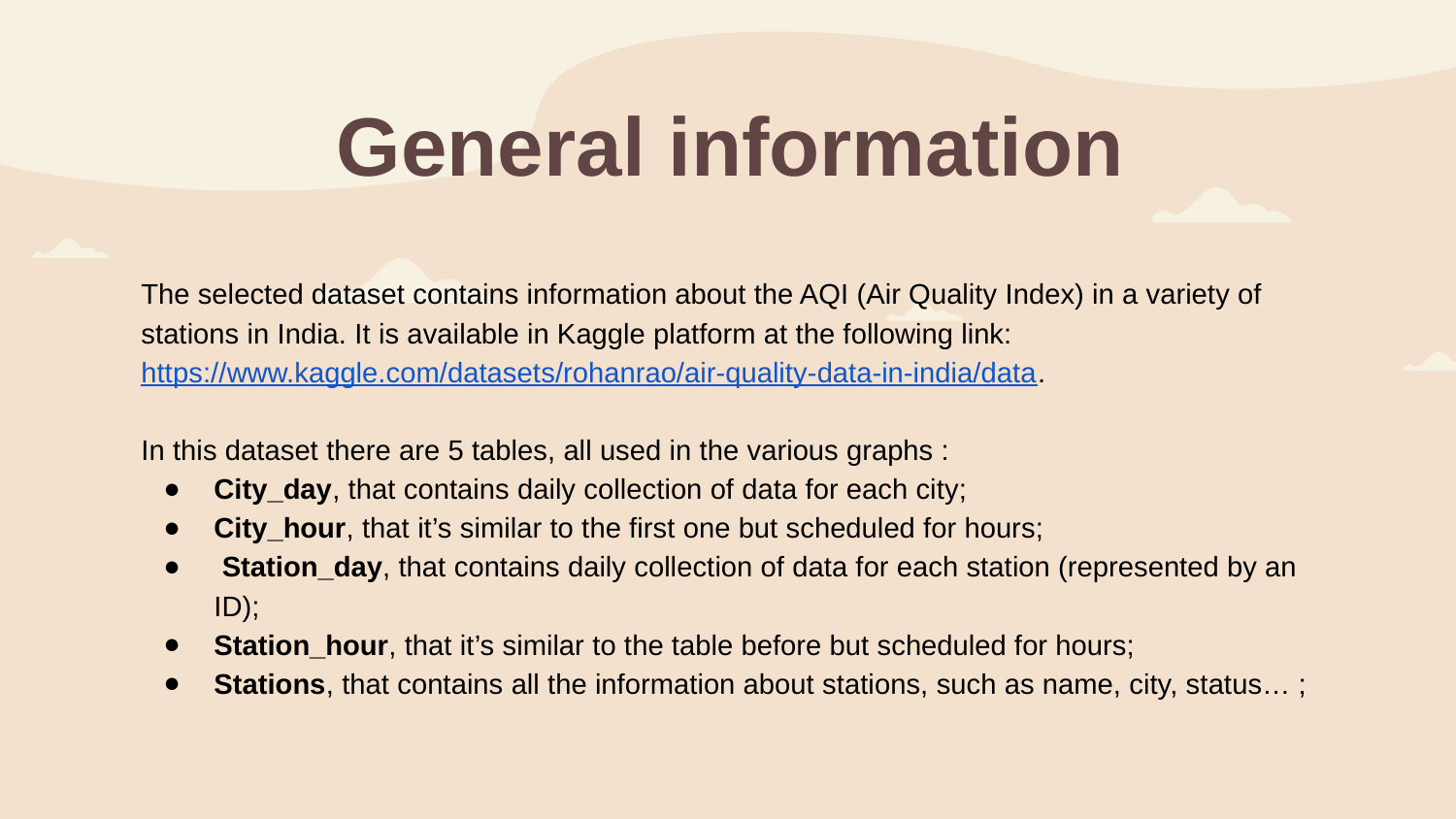

# General information
The selected dataset contains information about the AQI (Air Quality Index) in a variety of stations in India. It is available in Kaggle platform at the following link: https://www.kaggle.com/datasets/rohanrao/air-quality-data-in-india/data.

In this dataset there are 5 tables, all used in the various graphs :
City_day, that contains daily collection of data for each city;
City_hour, that it’s similar to the first one but scheduled for hours;
 Station_day, that contains daily collection of data for each station (represented by an ID);
Station_hour, that it’s similar to the table before but scheduled for hours;
Stations, that contains all the information about stations, such as name, city, status… ;